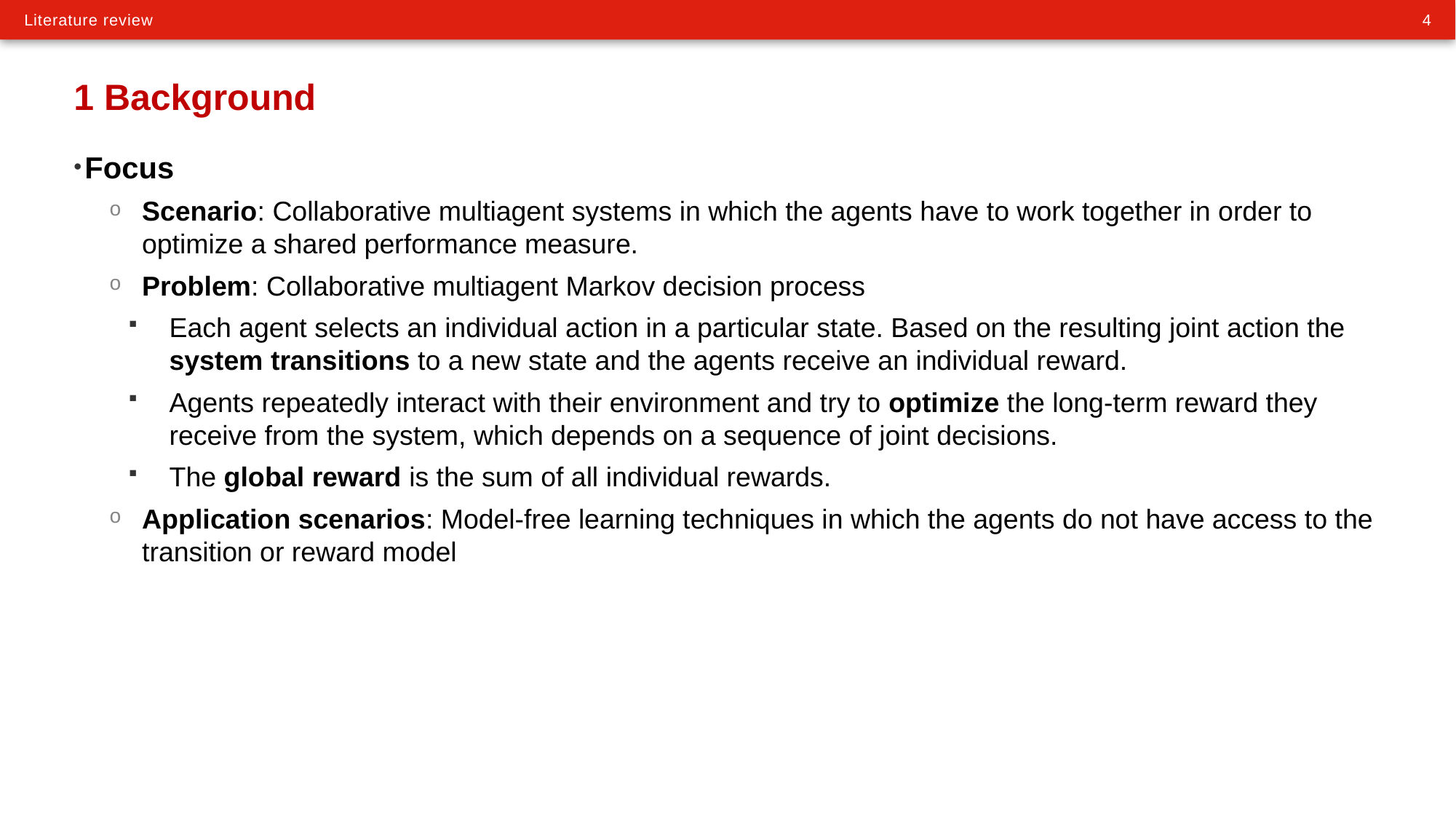

# 1 Background
Focus
Scenario: Collaborative multiagent systems in which the agents have to work together in order to optimize a shared performance measure.
Problem: Collaborative multiagent Markov decision process
Each agent selects an individual action in a particular state. Based on the resulting joint action the system transitions to a new state and the agents receive an individual reward.
Agents repeatedly interact with their environment and try to optimize the long-term reward they receive from the system, which depends on a sequence of joint decisions.
The global reward is the sum of all individual rewards.
Application scenarios: Model-free learning techniques in which the agents do not have access to the transition or reward model